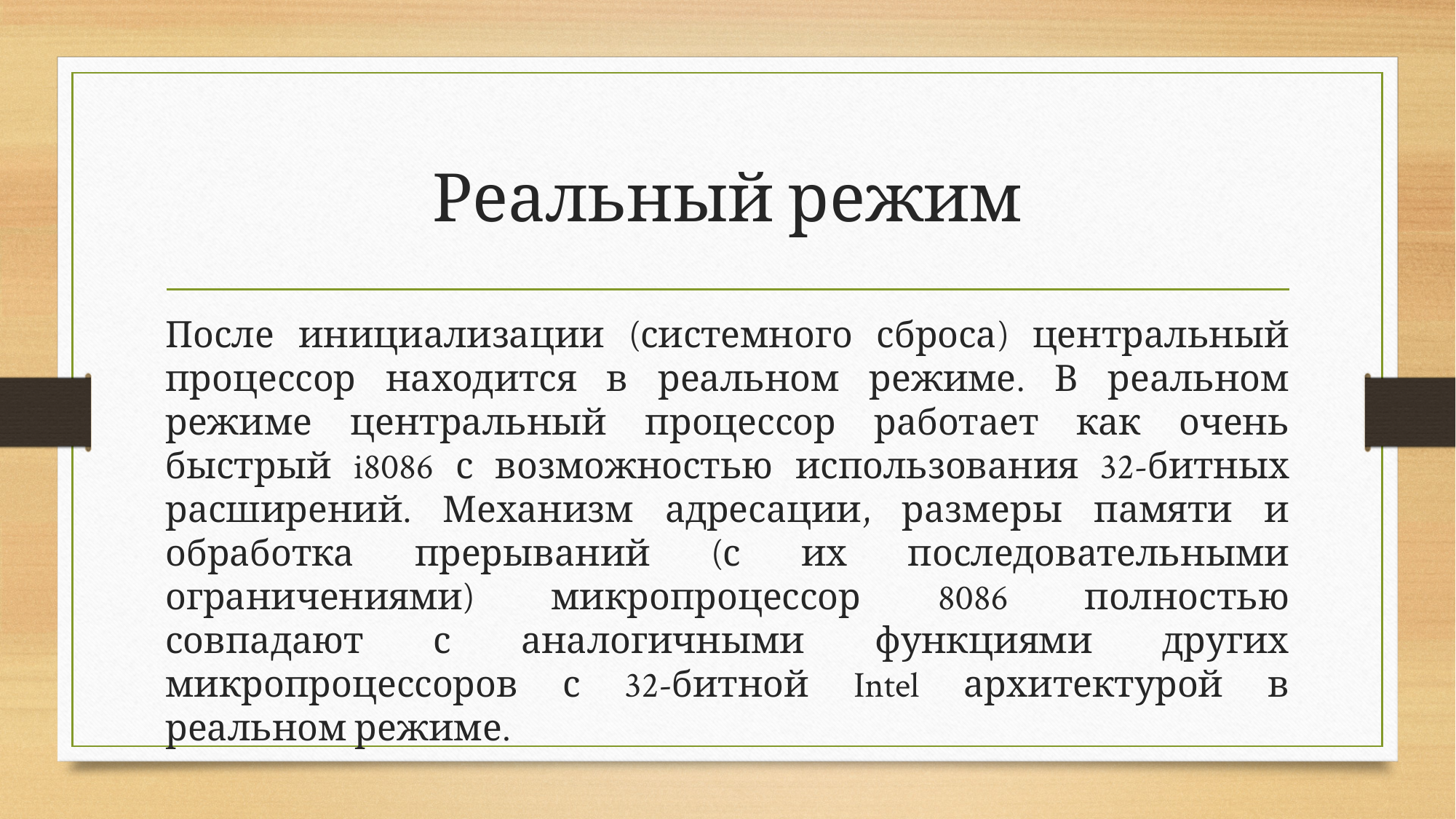

# Реальный режим
После инициализации (системного сброса) центральный процессор находится в реальном режиме. В реальном режиме центральный процессор работает как очень быстрый i8086 с возможностью использования 32-битных расширений. Механизм адресации, размеры памяти и обработка прерываний (с их последовательными ограничениями) микропроцессор 8086 полностью совпадают с аналогичными функциями других микропроцессоров с 32-битной Intel архитектурой в реальном режиме.